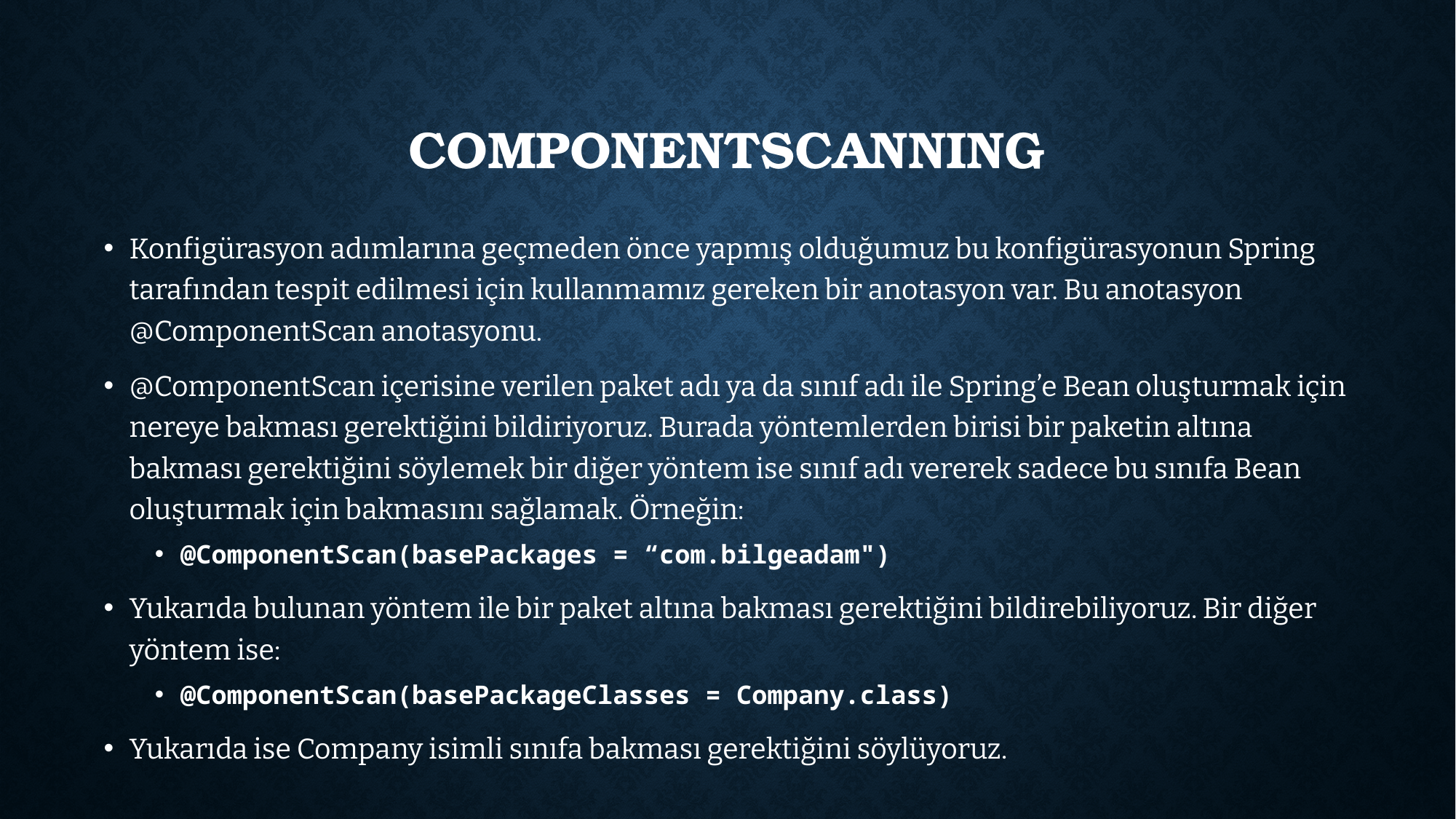

# ComponentScanning
Konfigürasyon adımlarına geçmeden önce yapmış olduğumuz bu konfigürasyonun Spring tarafından tespit edilmesi için kullanmamız gereken bir anotasyon var. Bu anotasyon @ComponentScan anotasyonu.
@ComponentScan içerisine verilen paket adı ya da sınıf adı ile Spring’e Bean oluşturmak için nereye bakması gerektiğini bildiriyoruz. Burada yöntemlerden birisi bir paketin altına bakması gerektiğini söylemek bir diğer yöntem ise sınıf adı vererek sadece bu sınıfa Bean oluşturmak için bakmasını sağlamak. Örneğin:
@ComponentScan(basePackages = “com.bilgeadam")
Yukarıda bulunan yöntem ile bir paket altına bakması gerektiğini bildirebiliyoruz. Bir diğer yöntem ise:
@ComponentScan(basePackageClasses = Company.class)
Yukarıda ise Company isimli sınıfa bakması gerektiğini söylüyoruz.